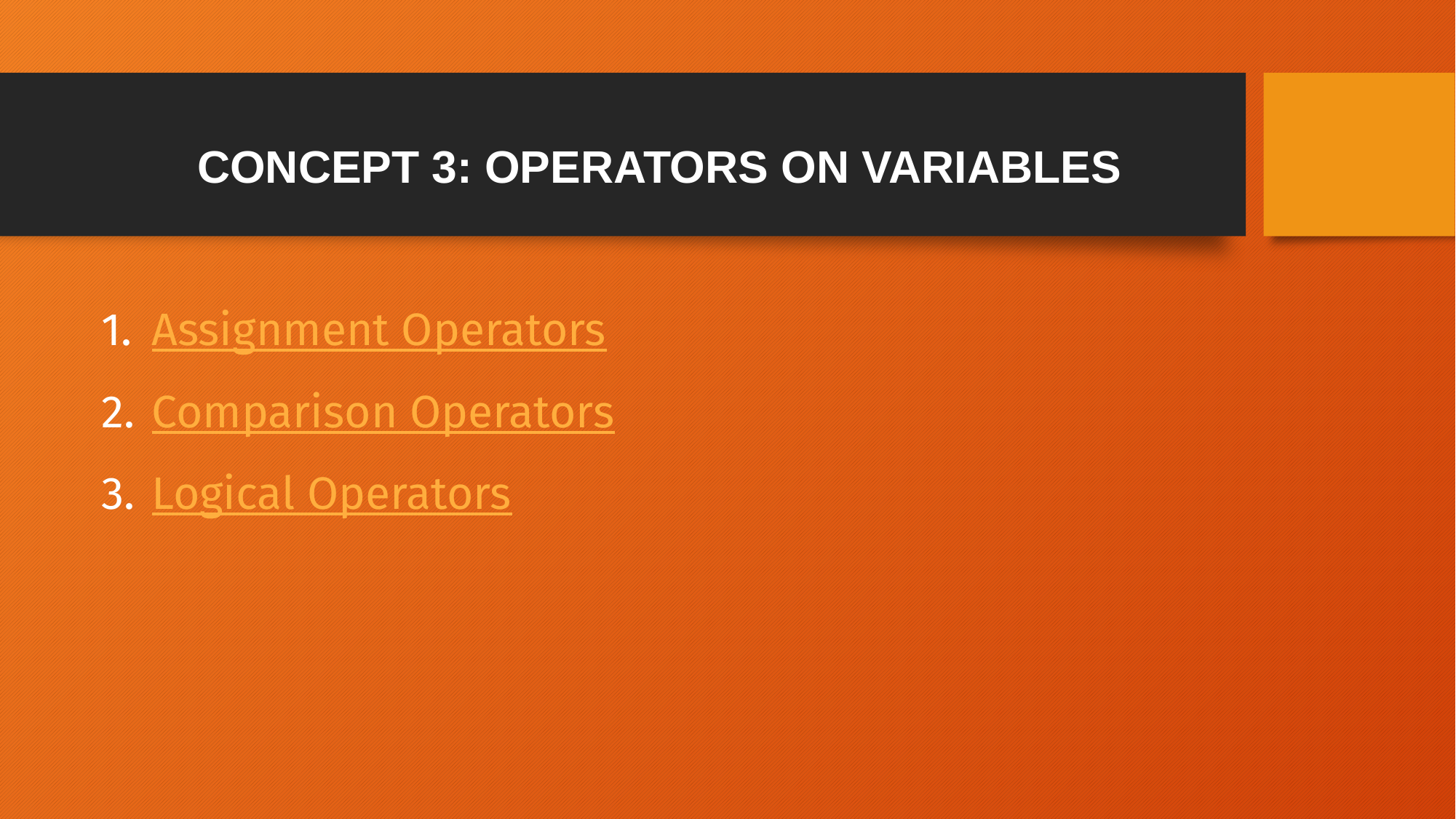

# CONCEPT 3: OPERATORS ON VARIABLES
Assignment Operators
Comparison Operators
Logical Operators